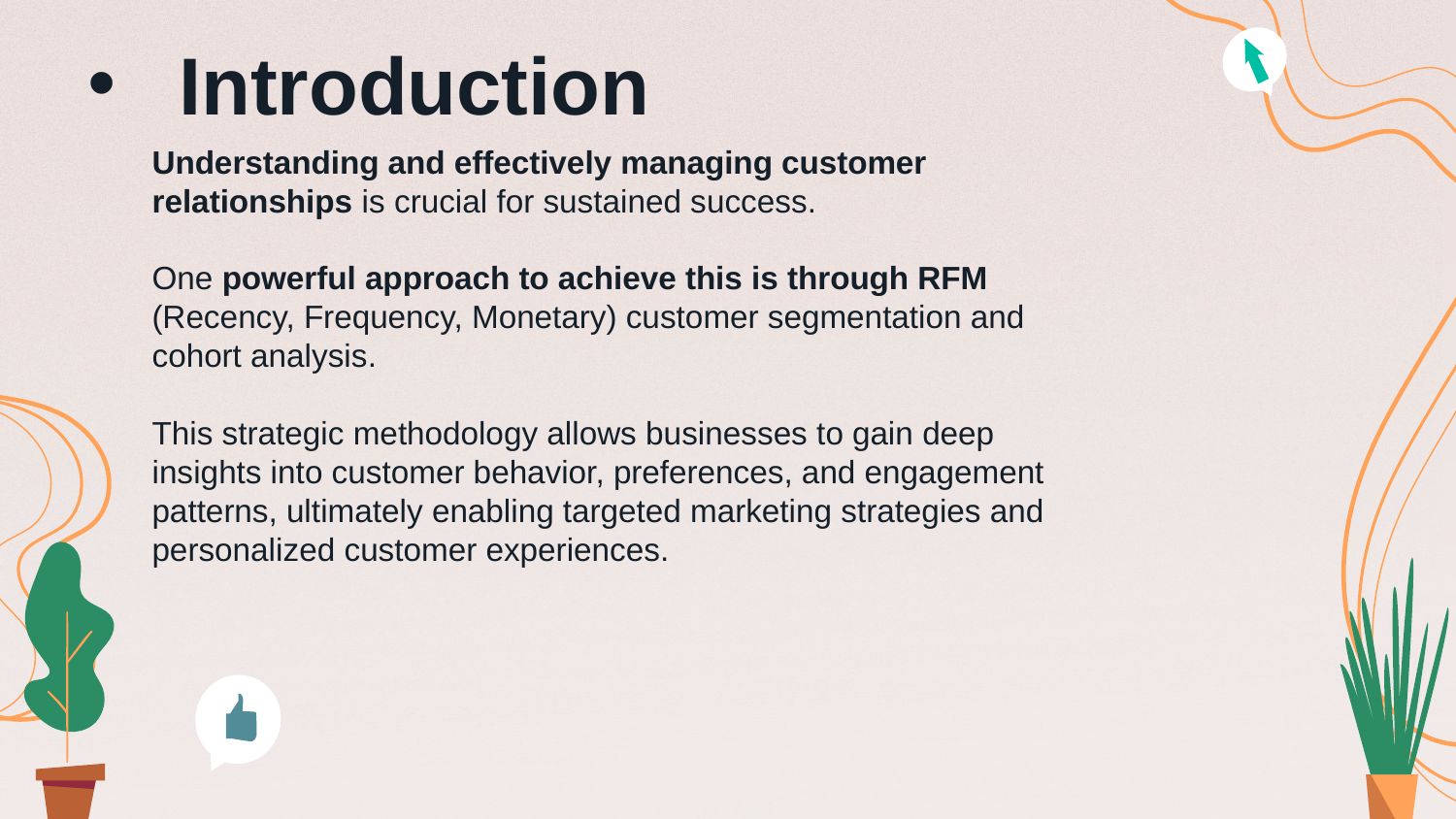

# Introduction

Understanding and effectively managing customer relationships is crucial for sustained success.

One powerful approach to achieve this is through RFM (Recency, Frequency, Monetary) customer segmentation and cohort analysis.

This strategic methodology allows businesses to gain deep insights into customer behavior, preferences, and engagement patterns, ultimately enabling targeted marketing strategies and personalized customer experiences.